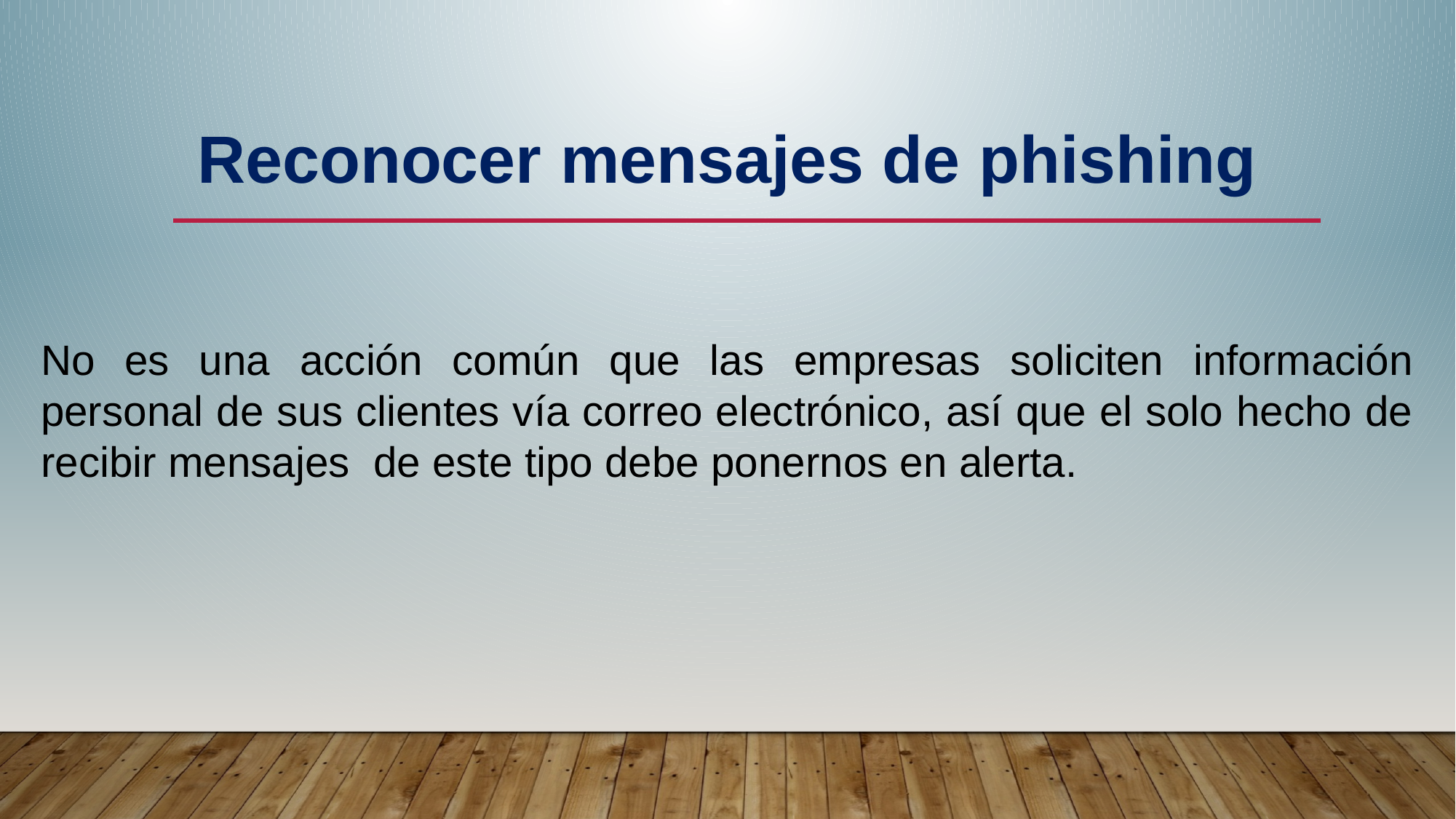

Reconocer mensajes de phishing
No es una acción común que las empresas soliciten información personal de sus clientes vía correo electrónico, así que el solo hecho de recibir mensajes  de este tipo debe ponernos en alerta.